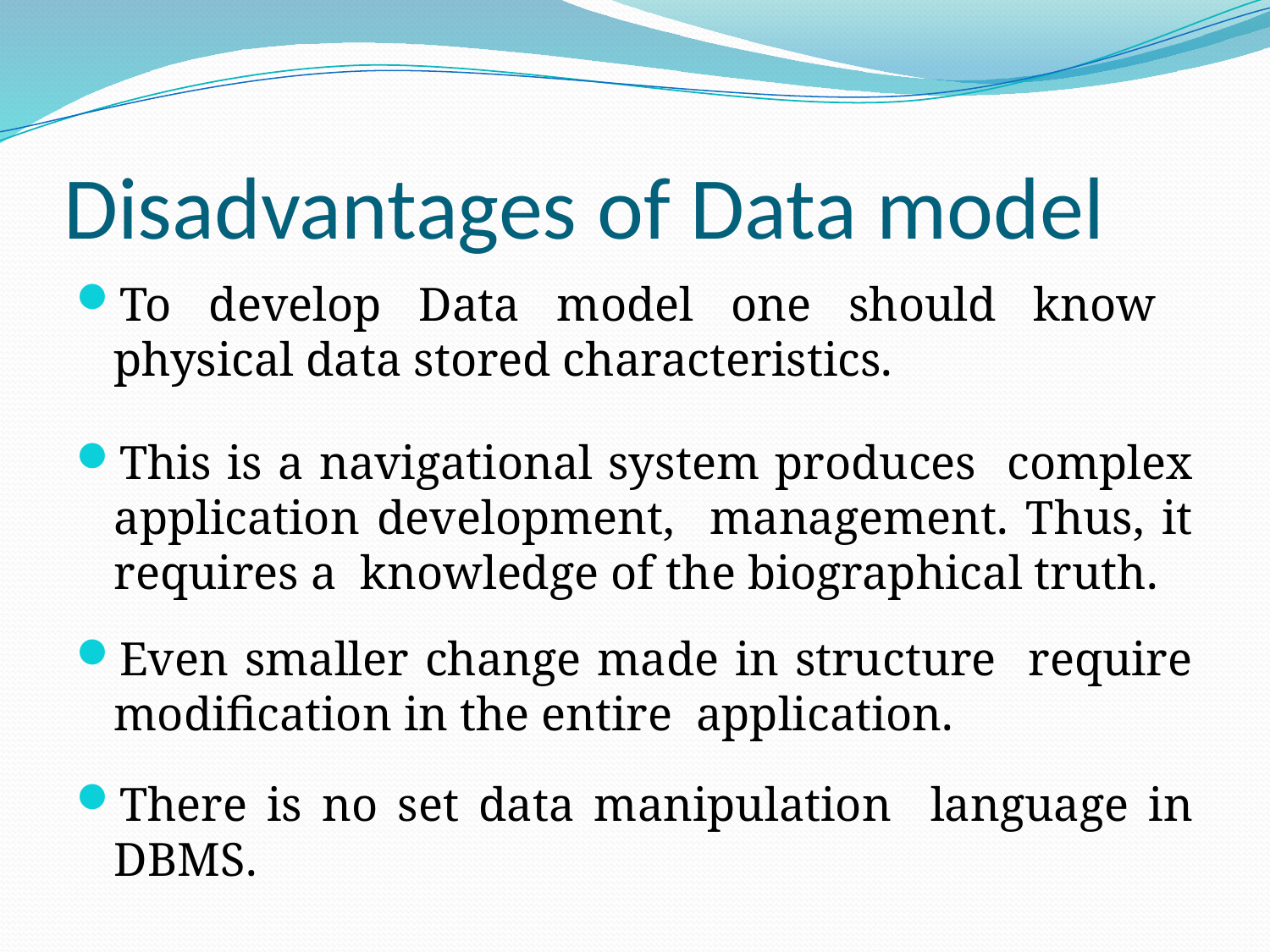

# Disadvantages of Data model
To develop Data model one should know  physical data stored characteristics.

This is a navigational system produces  complex application development,  management. Thus, it requires a  knowledge of the biographical truth.

Even smaller change made in structure  require modification in the entire  application.

There is no set data manipulation  language in DBMS.